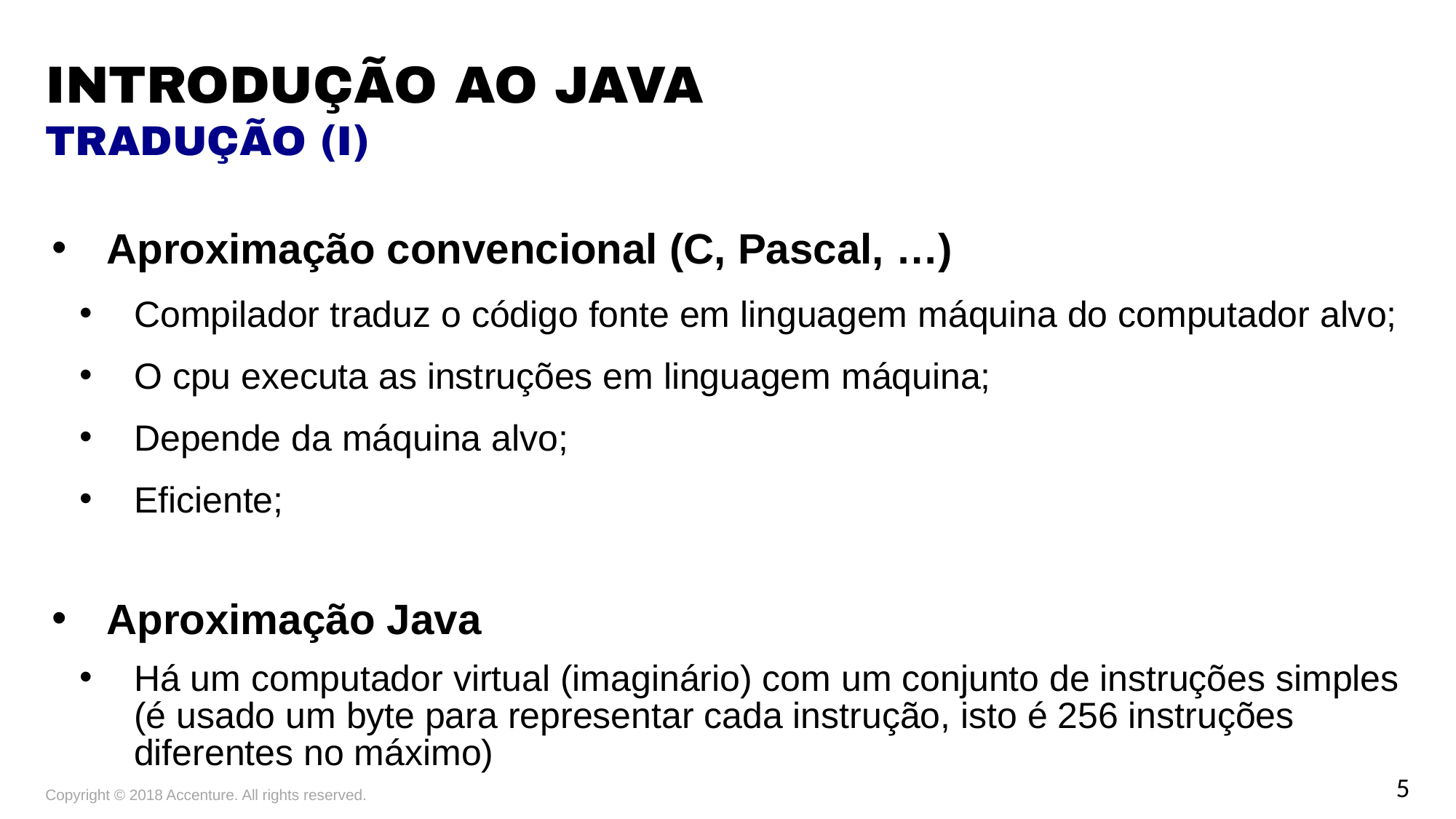

# Introdução ao java Tradução (I)
Aproximação convencional (C, Pascal, …)
Compilador traduz o código fonte em linguagem máquina do computador alvo;
O cpu executa as instruções em linguagem máquina;
Depende da máquina alvo;
Eficiente;

Aproximação Java
Há um computador virtual (imaginário) com um conjunto de instruções simples (é usado um byte para representar cada instrução, isto é 256 instruções diferentes no máximo)

Copyright © 2018 Accenture. All rights reserved.
5